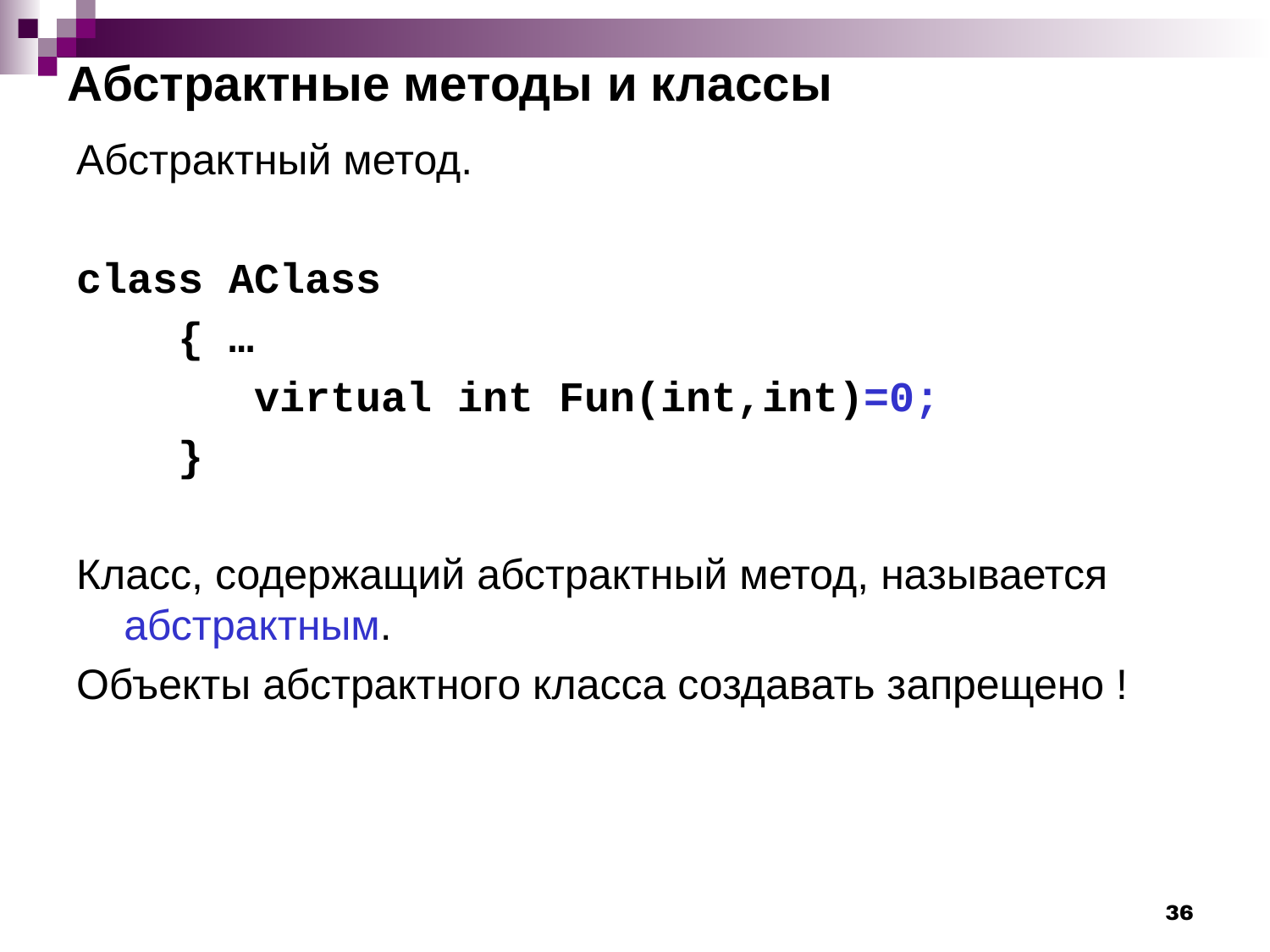

# Абстрактные методы и классы
Абстрактный метод.

class AClass
    { …
               virtual int Fun(int,int)=0;
    }

Класс, содержащий абстрактный метод, называется абстрактным.
Объекты абстрактного класса создавать запрещено !
36